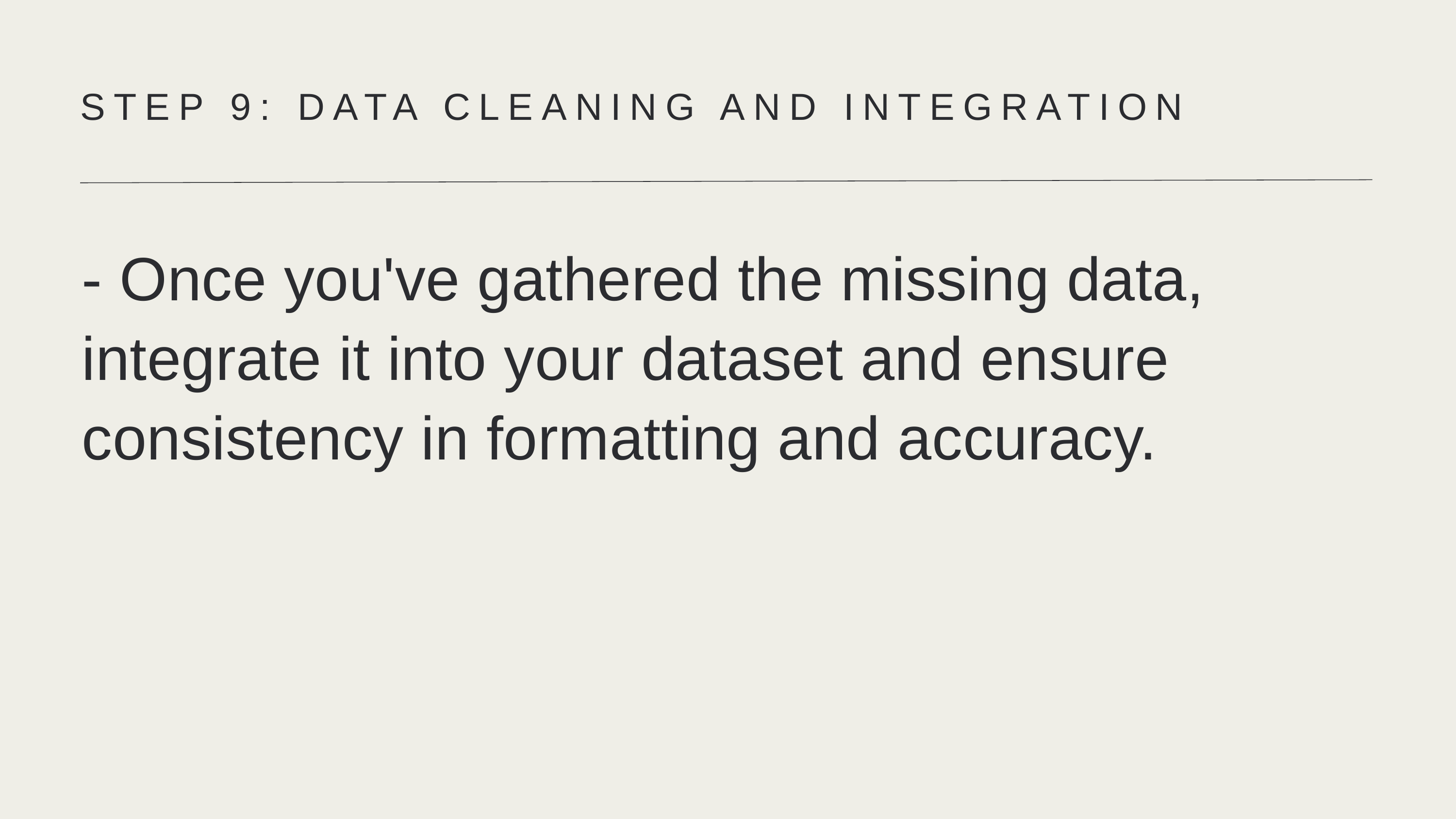

STEP 9: DATA CLEANING AND INTEGRATION

- Once you've gathered the missing data, integrate it into your dataset and ensure consistency in formatting and accuracy.